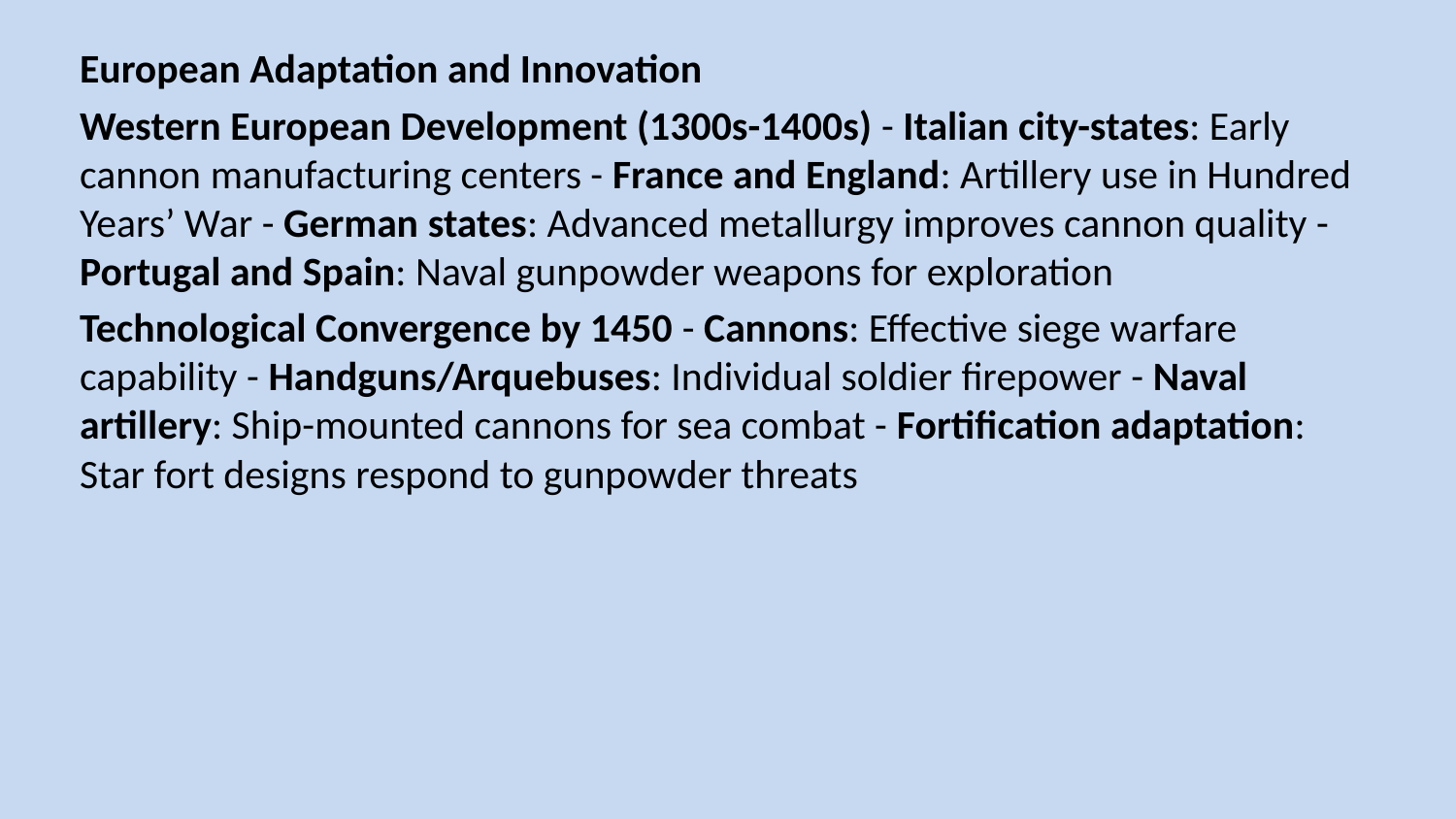

European Adaptation and Innovation
Western European Development (1300s-1400s) - Italian city-states: Early cannon manufacturing centers - France and England: Artillery use in Hundred Years’ War - German states: Advanced metallurgy improves cannon quality - Portugal and Spain: Naval gunpowder weapons for exploration
Technological Convergence by 1450 - Cannons: Effective siege warfare capability - Handguns/Arquebuses: Individual soldier firepower - Naval artillery: Ship-mounted cannons for sea combat - Fortification adaptation: Star fort designs respond to gunpowder threats